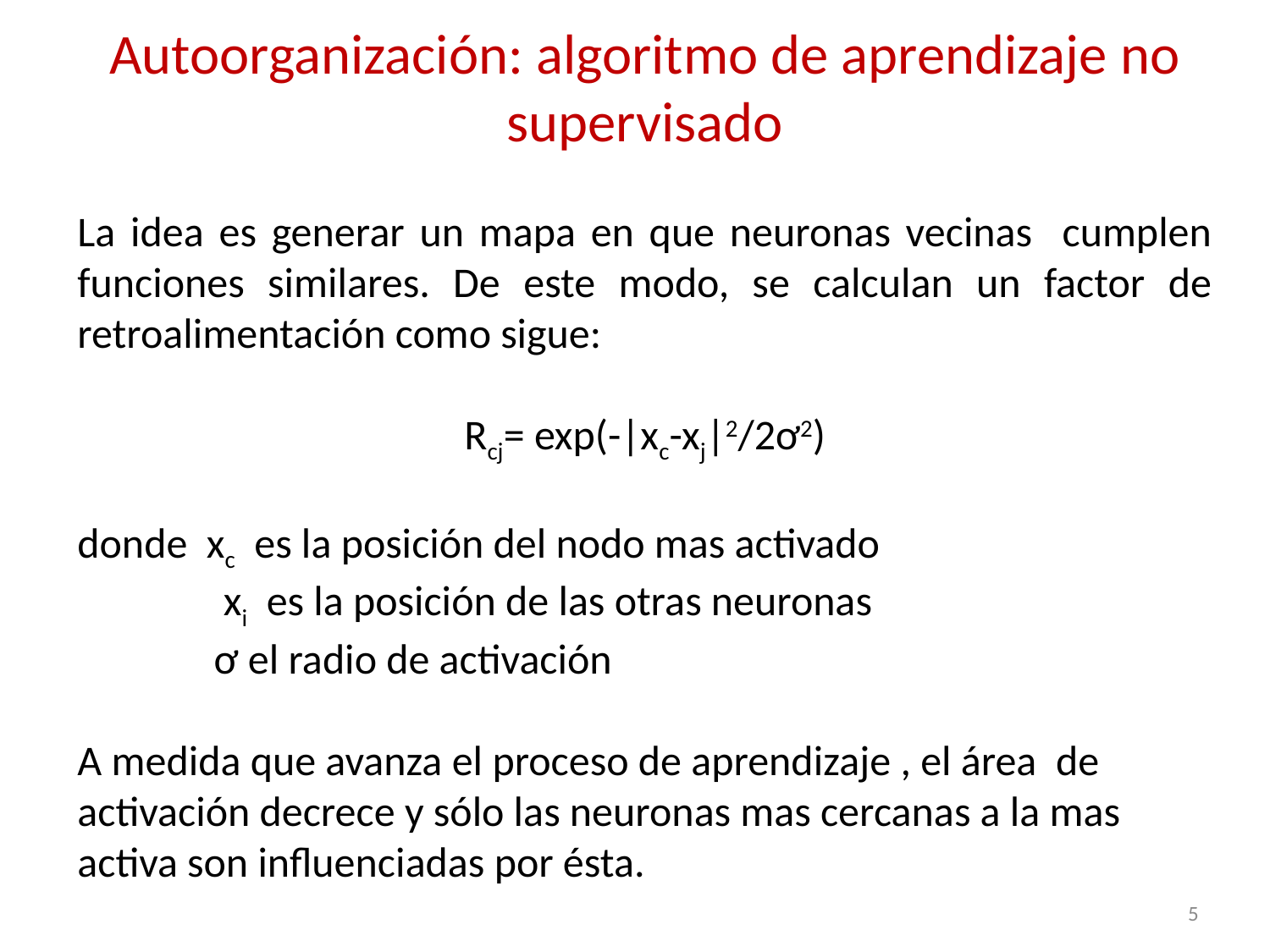

Autoorganización: algoritmo de aprendizaje no supervisado

La idea es generar un mapa en que neuronas vecinas  cumplen funciones similares. De este modo, se calculan un factor de retroalimentación como sigue:

Rcj= exp(-|xc-xj|2/2ơ2)

donde  xc  es la posición del nodo mas activado
	  xi  es la posición de las otras neuronas
	 ơ el radio de activación

A medida que avanza el proceso de aprendizaje , el área  de activación decrece y sólo las neuronas mas cercanas a la mas activa son influenciadas por ésta.

5